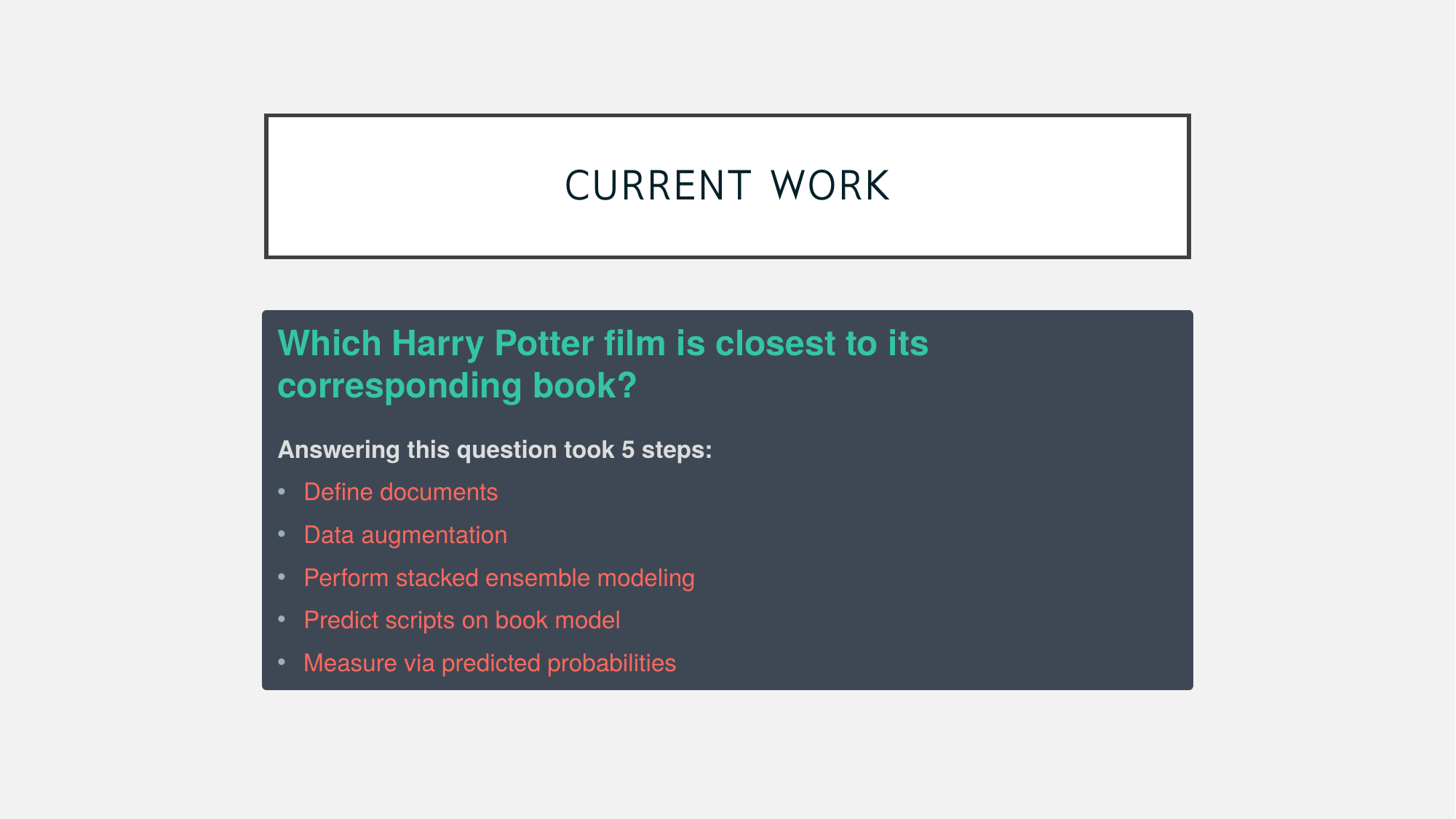

# Current Work
Which Harry Potter film is closest to its corresponding book?
Answering this question took 5 steps:
Define documents
Data augmentation
Perform stacked ensemble modeling
Predict scripts on book model
Measure via predicted probabilities